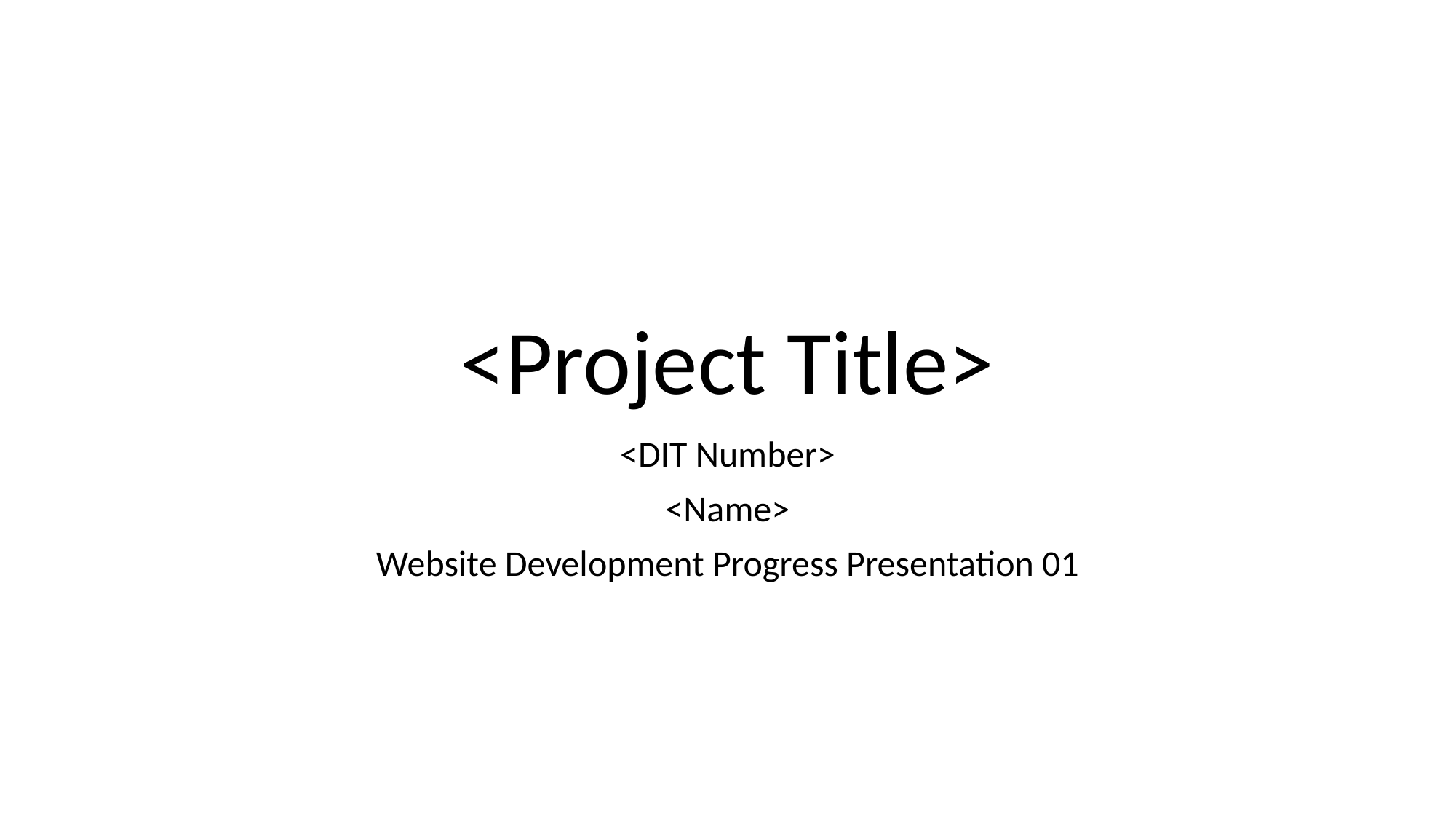

# <Project Title>
<DIT Number>
<Name>
Website Development Progress Presentation 01